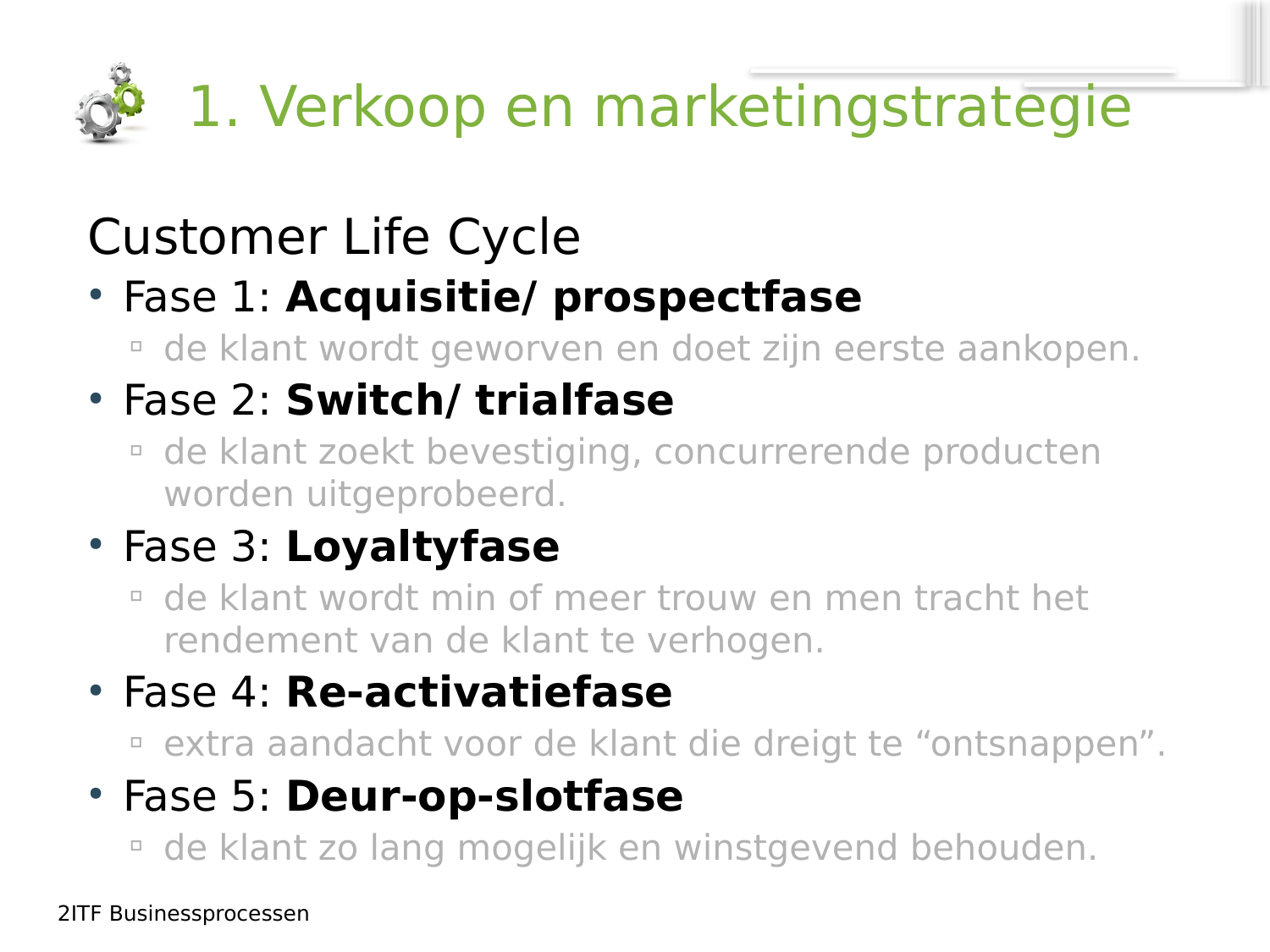

# 1. Verkoop en marketingstrategie
Customer Life Cycle
Fase 1: Acquisitie/ prospectfase
de klant wordt geworven en doet zijn eerste aankopen.
Fase 2: Switch/ trialfase
de klant zoekt bevestiging, concurrerende producten worden uitgeprobeerd.
Fase 3: Loyaltyfase
de klant wordt min of meer trouw en men tracht het rendement van de klant te verhogen.
Fase 4: Re-activatiefase
extra aandacht voor de klant die dreigt te “ontsnappen”.
Fase 5: Deur-op-slotfase
de klant zo lang mogelijk en winstgevend behouden.